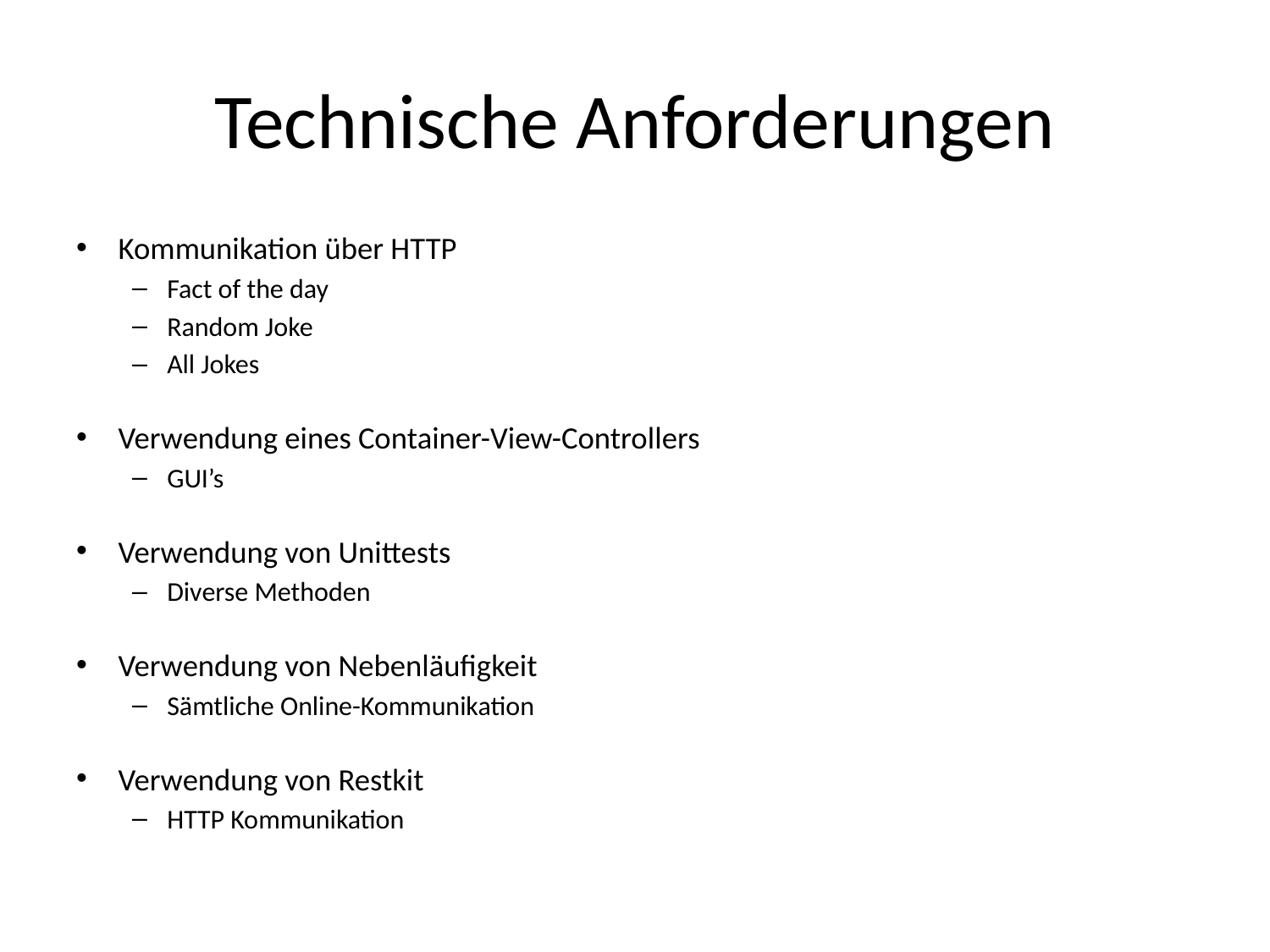

# Technische Anforderungen
Kommunikation über HTTP
Fact of the day
Random Joke
All Jokes
Verwendung eines Container-View-Controllers
GUI’s
Verwendung von Unittests
Diverse Methoden
Verwendung von Nebenläufigkeit
Sämtliche Online-Kommunikation
Verwendung von Restkit
HTTP Kommunikation